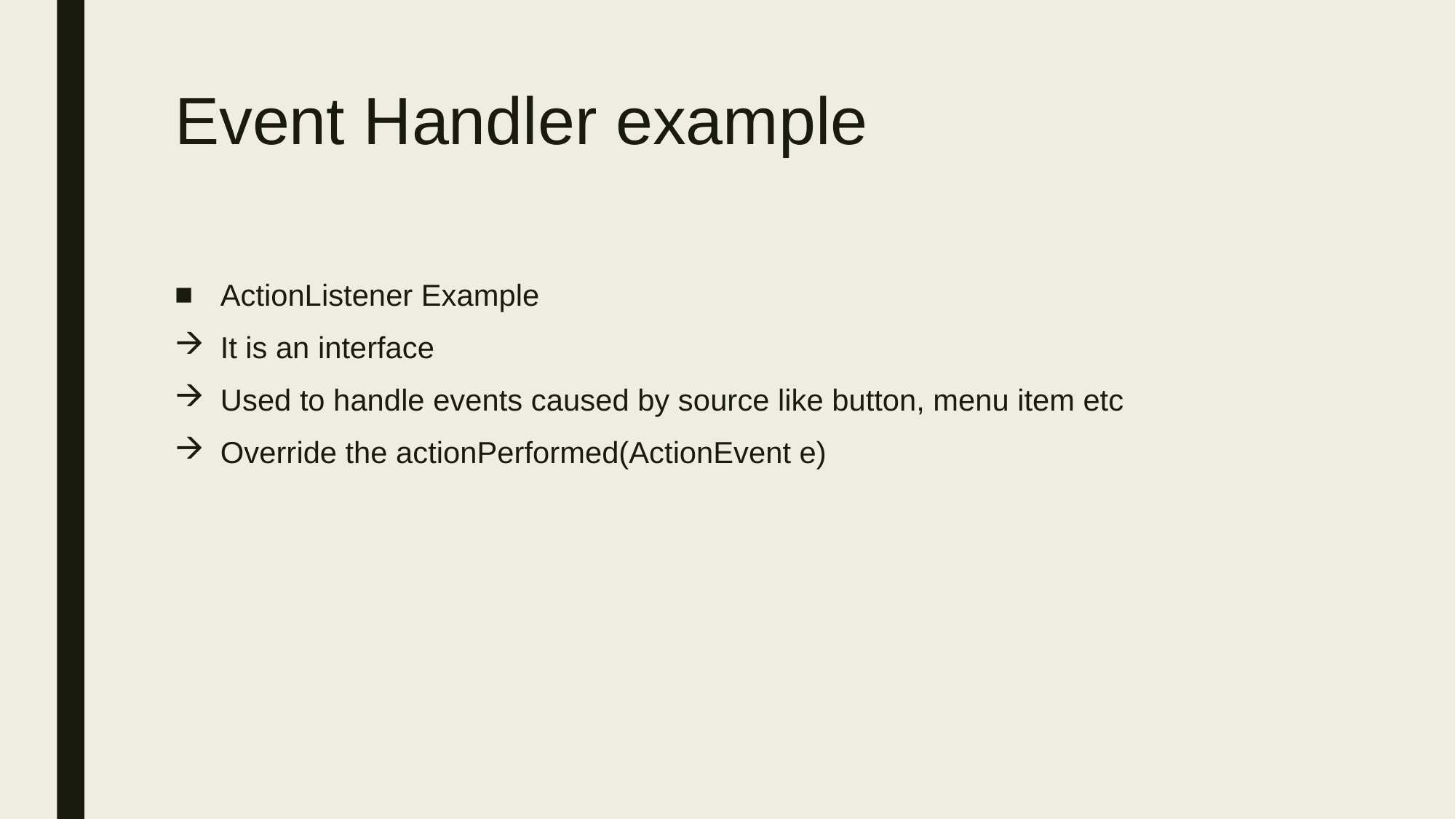

# Event Handler example
ActionListener Example
It is an interface
Used to handle events caused by source like button, menu item etc
Override the actionPerformed(ActionEvent e)